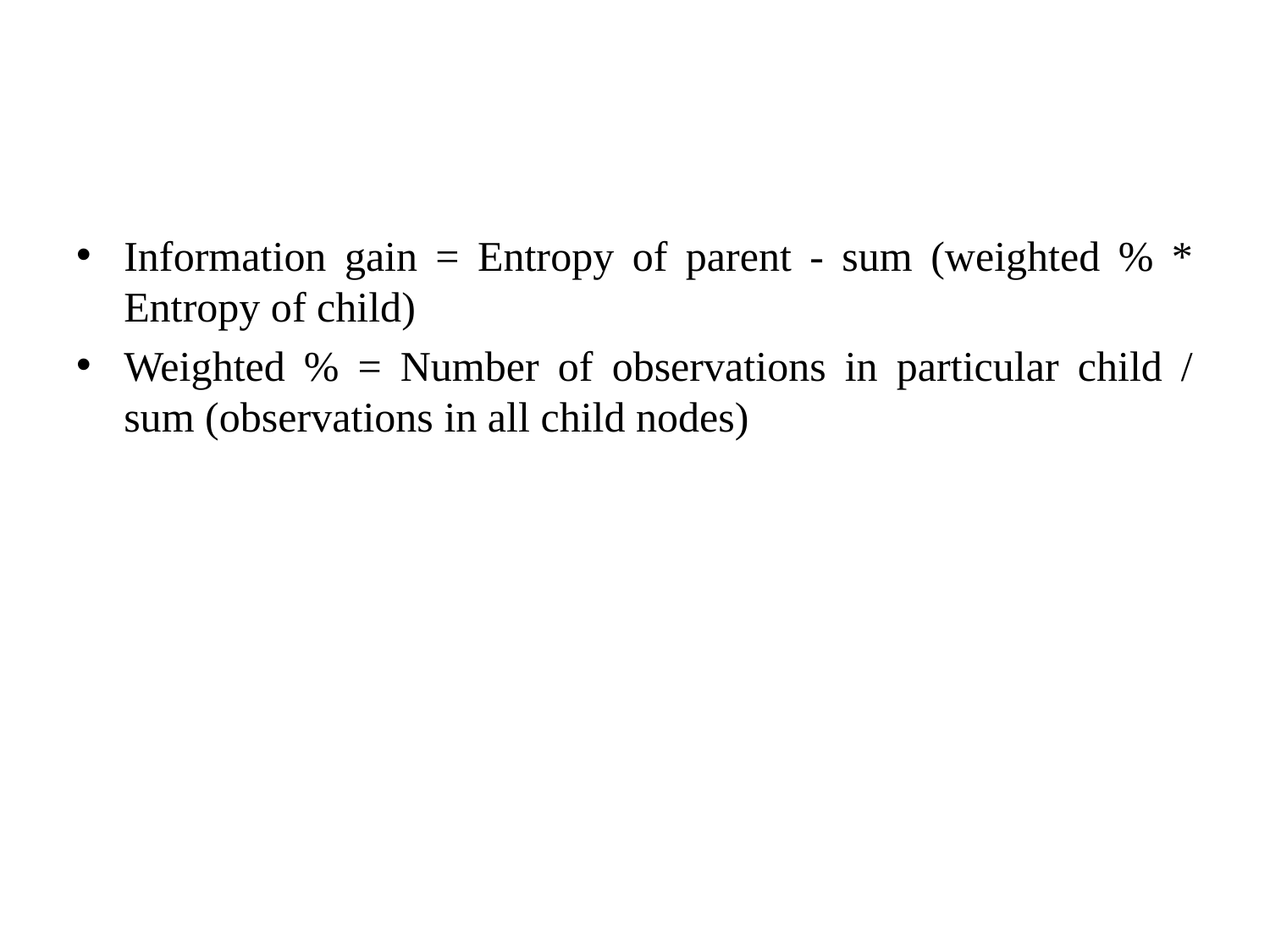

#
Information gain = Entropy of parent - sum (weighted % * Entropy of child)
Weighted % = Number of observations in particular child / sum (observations in all child nodes)